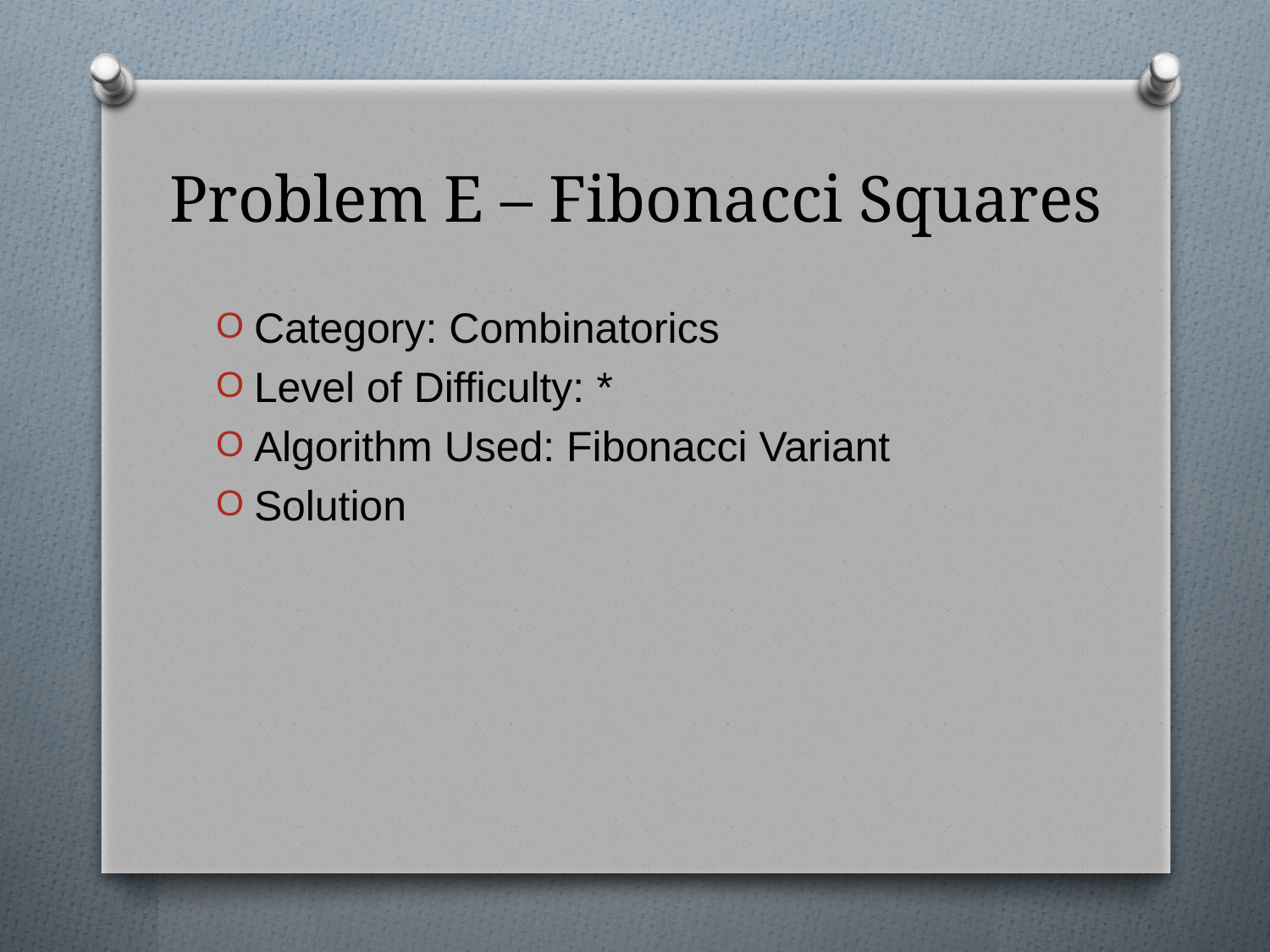

# Problem E – Fibonacci Squares
Category: Combinatorics
Level of Difficulty: *
Algorithm Used: Fibonacci Variant
Solution